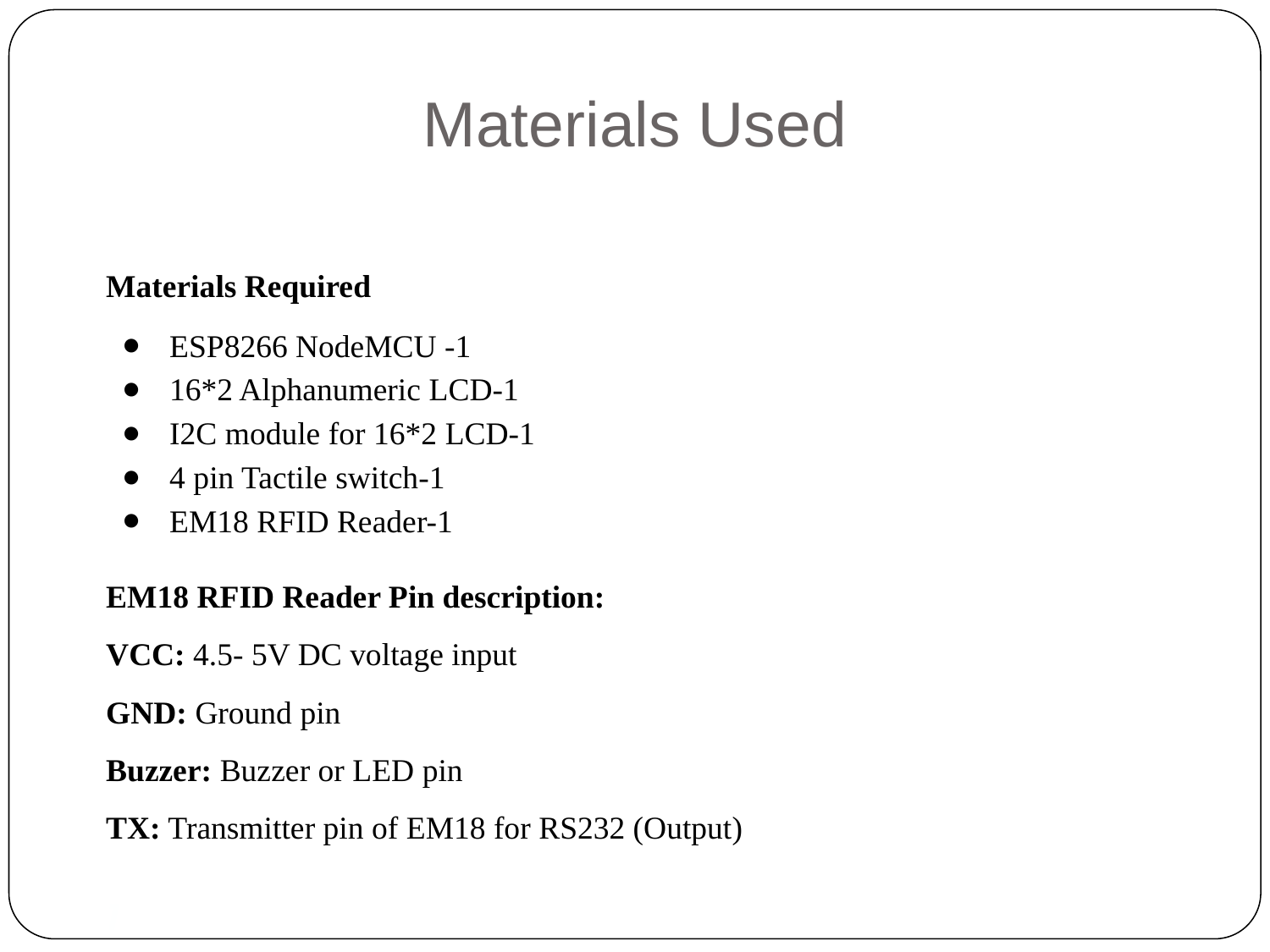

Materials Used
Materials Required
ESP8266 NodeMCU -1
16*2 Alphanumeric LCD-1
I2C module for 16*2 LCD-1
4 pin Tactile switch-1
EM18 RFID Reader-1
EM18 RFID Reader Pin description:
VCC: 4.5- 5V DC voltage input
GND: Ground pin
Buzzer: Buzzer or LED pin
TX: Transmitter pin of EM18 for RS232 (Output)

1